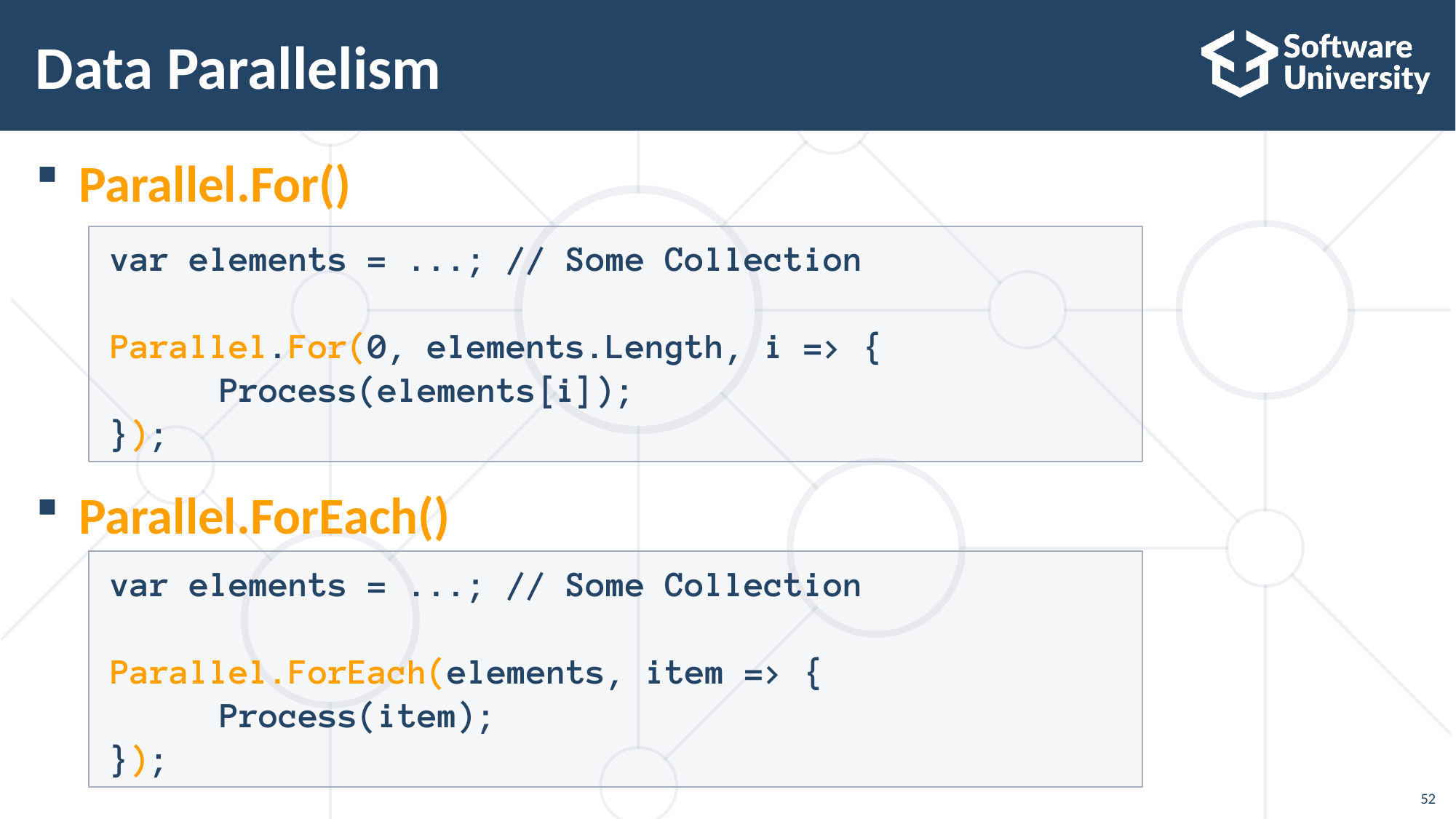

# Data Parallelism
Parallel.For()

Parallel.ForEach()
var elements = ...; // Some Collection

Parallel.For(0, elements.Length, i => {
	Process(elements[i]);
});
var elements = ...; // Some Collection

Parallel.ForEach(elements, item => {
	Process(item);
});
52